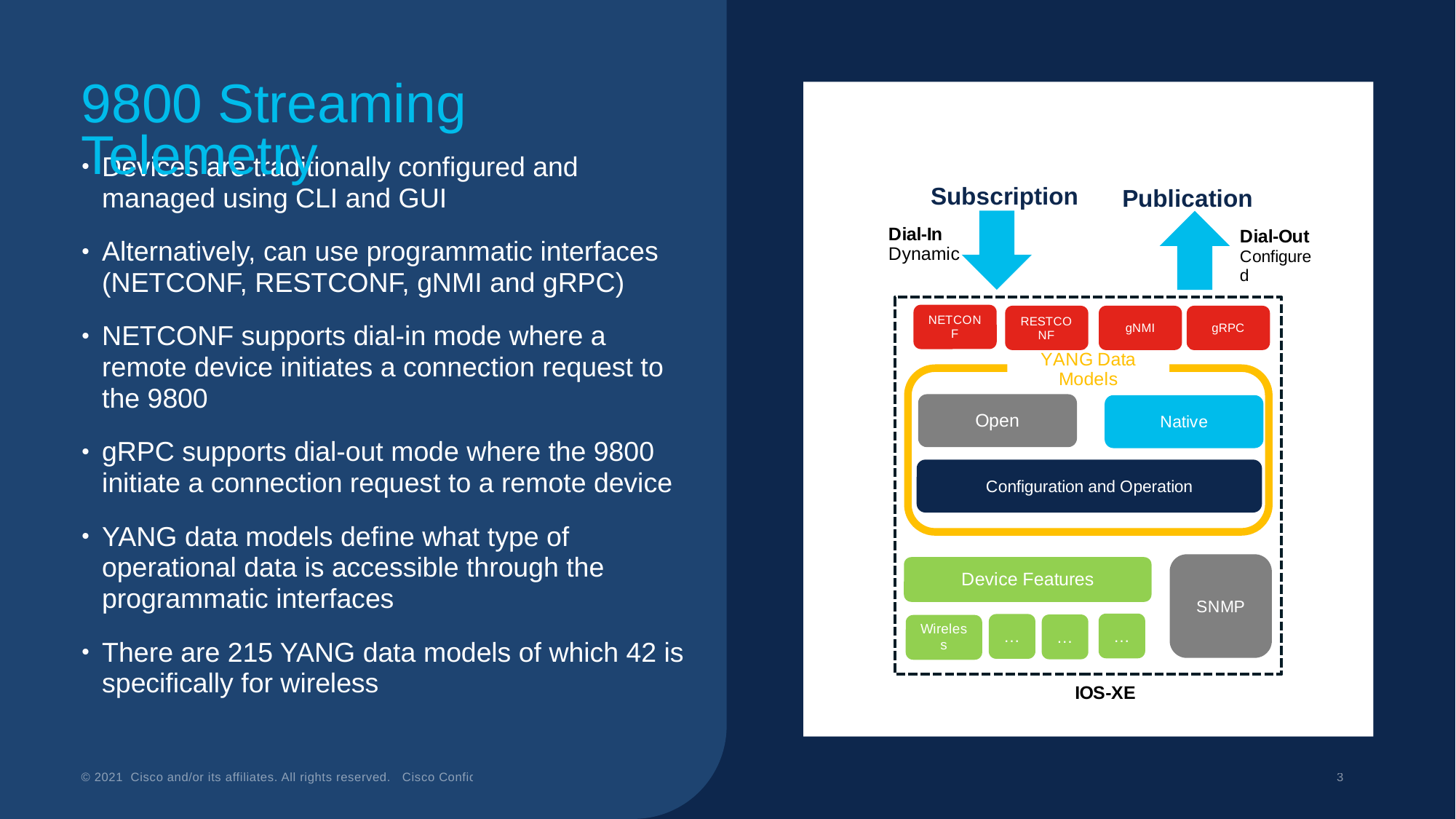

# 9800 Streaming Telemetry

### Chart

| Category |
|---|
Devices are traditionally configured and managed using CLI and GUI
Alternatively, can use programmatic interfaces (NETCONF, RESTCONF, gNMI and gRPC)
NETCONF supports dial-in mode where a remote device initiates a connection request to the 9800
gRPC supports dial-out mode where the 9800 initiate a connection request to a remote device
YANG data models define what type of operational data is accessible through the programmatic interfaces
There are 215 YANG data models of which 42 is specifically for wireless